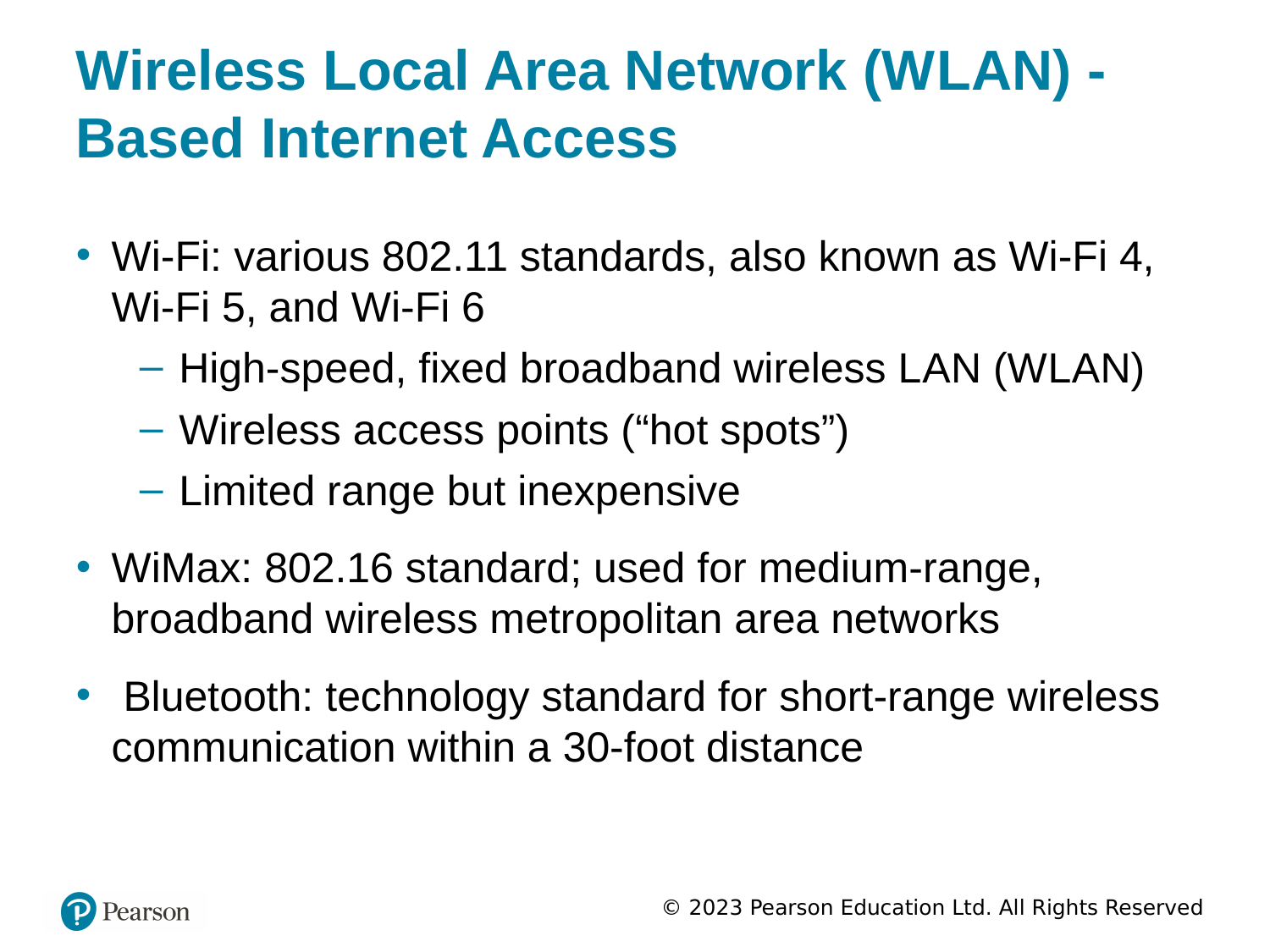

# Wireless Local Area Network (W L A N) -Based Internet Access
Wi-Fi: various 802.11 standards, also known as Wi-Fi 4, Wi-Fi 5, and Wi-Fi 6
High-speed, fixed broadband wireless L A N (W L A N)
Wireless access points (“hot spots”)
Limited range but inexpensive
WiMax: 802.16 standard; used for medium-range, broadband wireless metropolitan area networks
 Bluetooth: technology standard for short-range wireless communication within a 30-foot distance